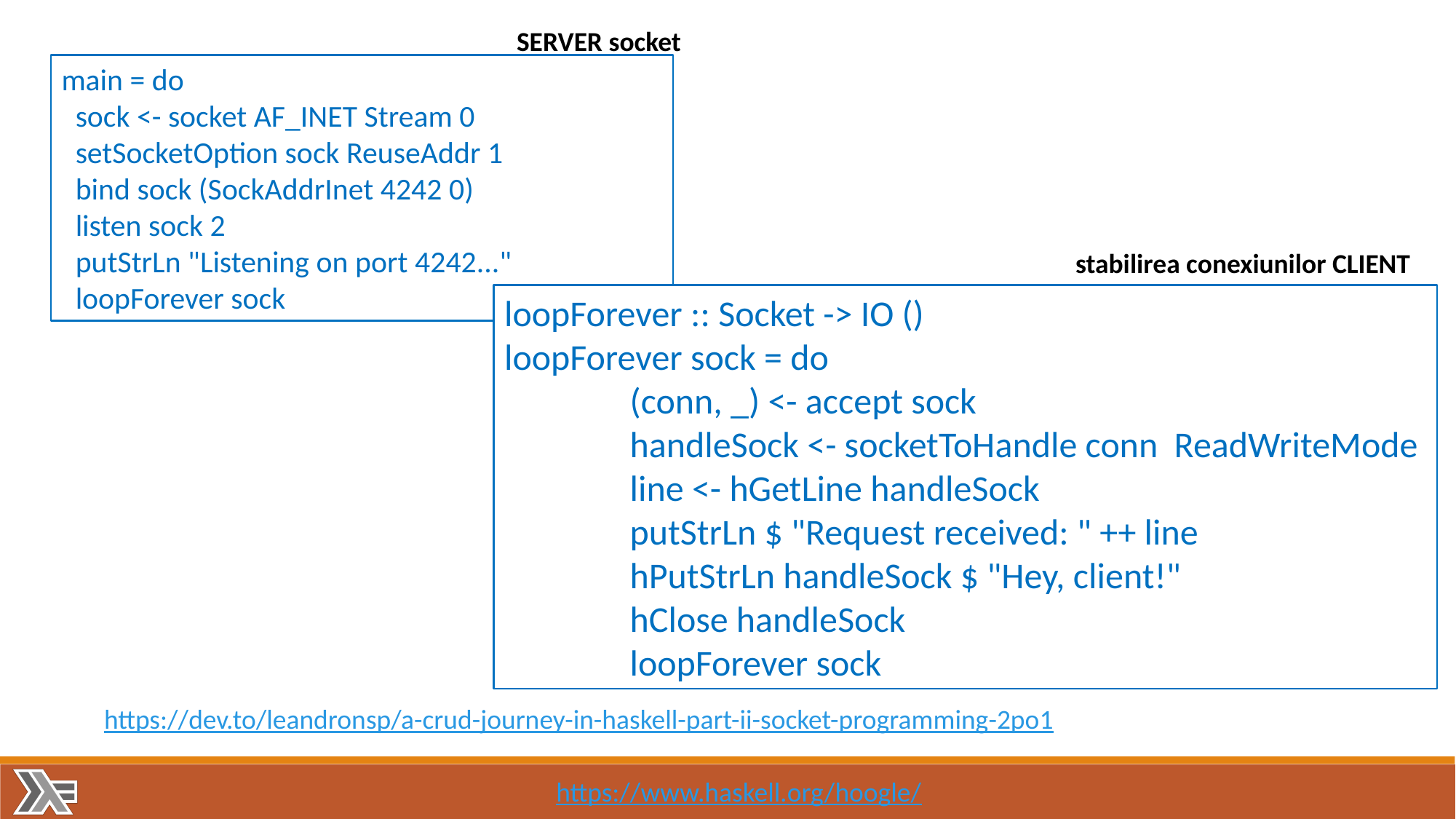

SERVER socket
main = do
  sock <- socket AF_INET Stream 0
  setSocketOption sock ReuseAddr 1
  bind sock (SockAddrInet 4242 0)
  listen sock 2
  putStrLn "Listening on port 4242..."
  loopForever sock
stabilirea conexiunilor CLIENT
loopForever :: Socket -> IO ()
loopForever sock = do
  (conn, _) <- accept sock
  handleSock <- socketToHandle conn  ReadWriteMode
  line <- hGetLine handleSock
  putStrLn $ "Request received: " ++ line
  hPutStrLn handleSock $ "Hey, client!"
  hClose handleSock
  loopForever sock
https://dev.to/leandronsp/a-crud-journey-in-haskell-part-ii-socket-programming-2po1